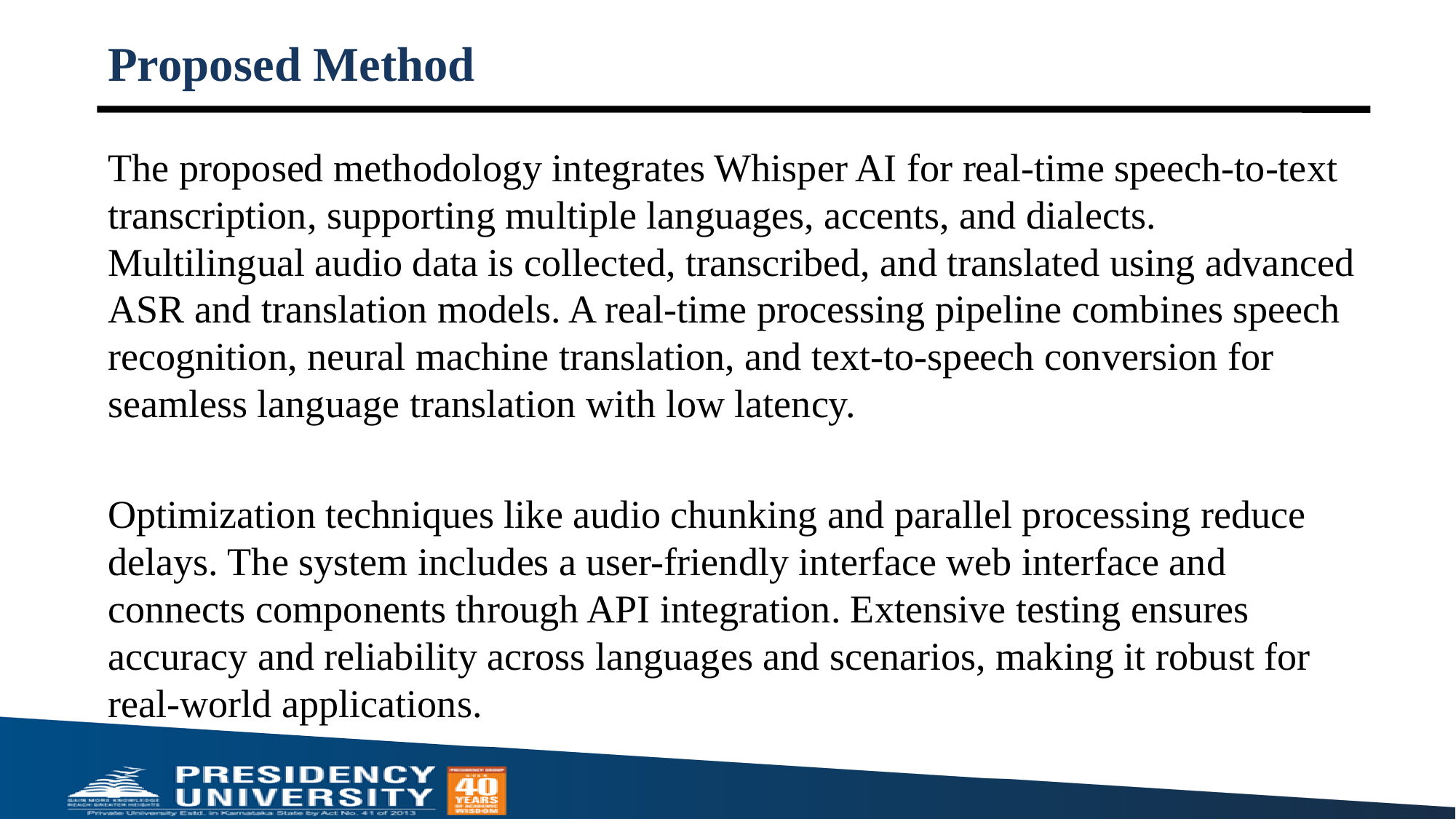

# Proposed Method
The proposed methodology integrates Whisper AI for real-time speech-to-text transcription, supporting multiple languages, accents, and dialects. Multilingual audio data is collected, transcribed, and translated using advanced ASR and translation models. A real-time processing pipeline combines speech recognition, neural machine translation, and text-to-speech conversion for seamless language translation with low latency.

Optimization techniques like audio chunking and parallel processing reduce delays. The system includes a user-friendly interface web interface and connects components through API integration. Extensive testing ensures accuracy and reliability across languages and scenarios, making it robust for real-world applications.